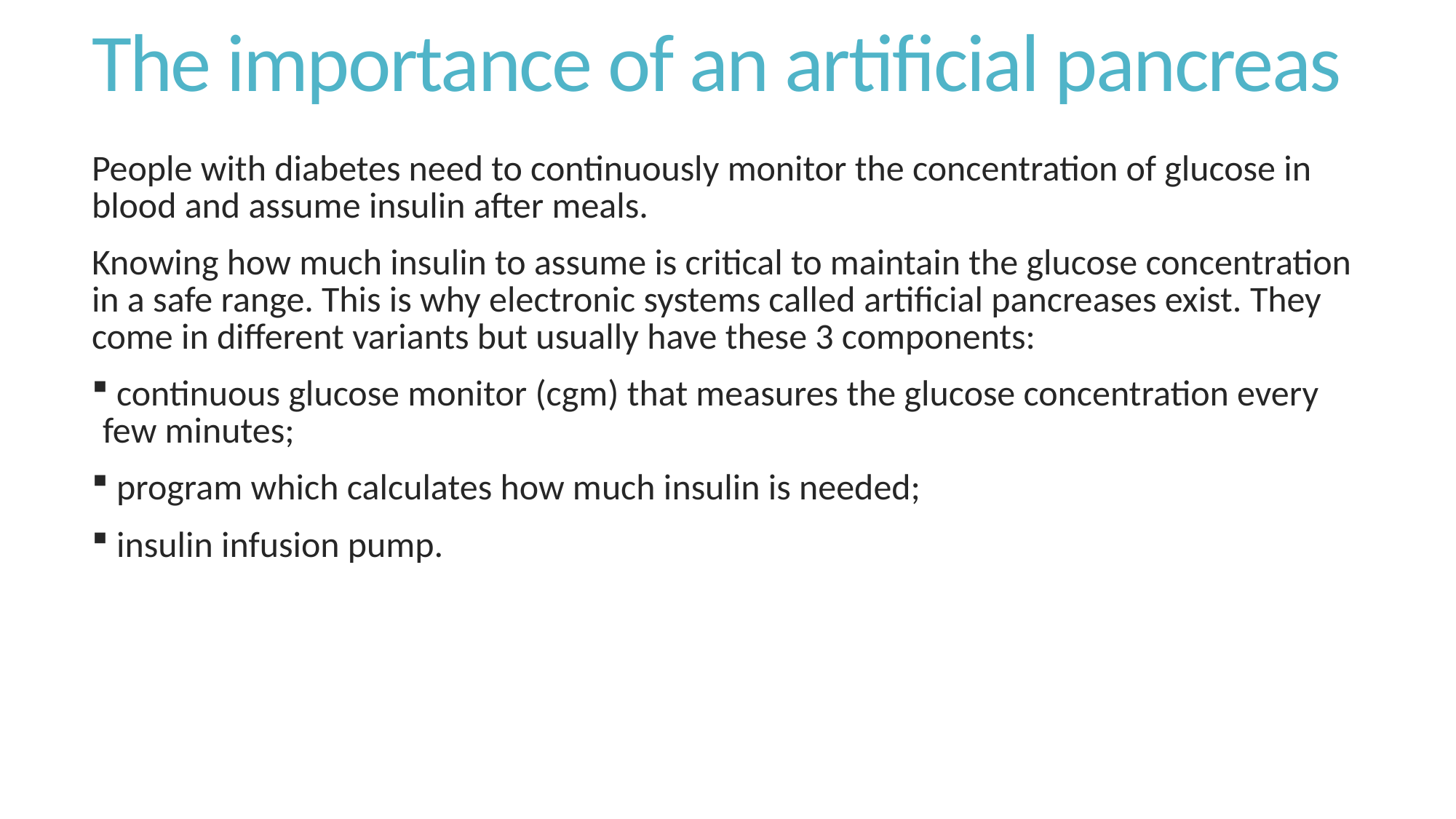

# The importance of an artificial pancreas
People with diabetes need to continuously monitor the concentration of glucose in blood and assume insulin after meals.
Knowing how much insulin to assume is critical to maintain the glucose concentration in a safe range. This is why electronic systems called artificial pancreases exist. They come in different variants but usually have these 3 components:
 continuous glucose monitor (cgm) that measures the glucose concentration every few minutes;
 program which calculates how much insulin is needed;
 insulin infusion pump.